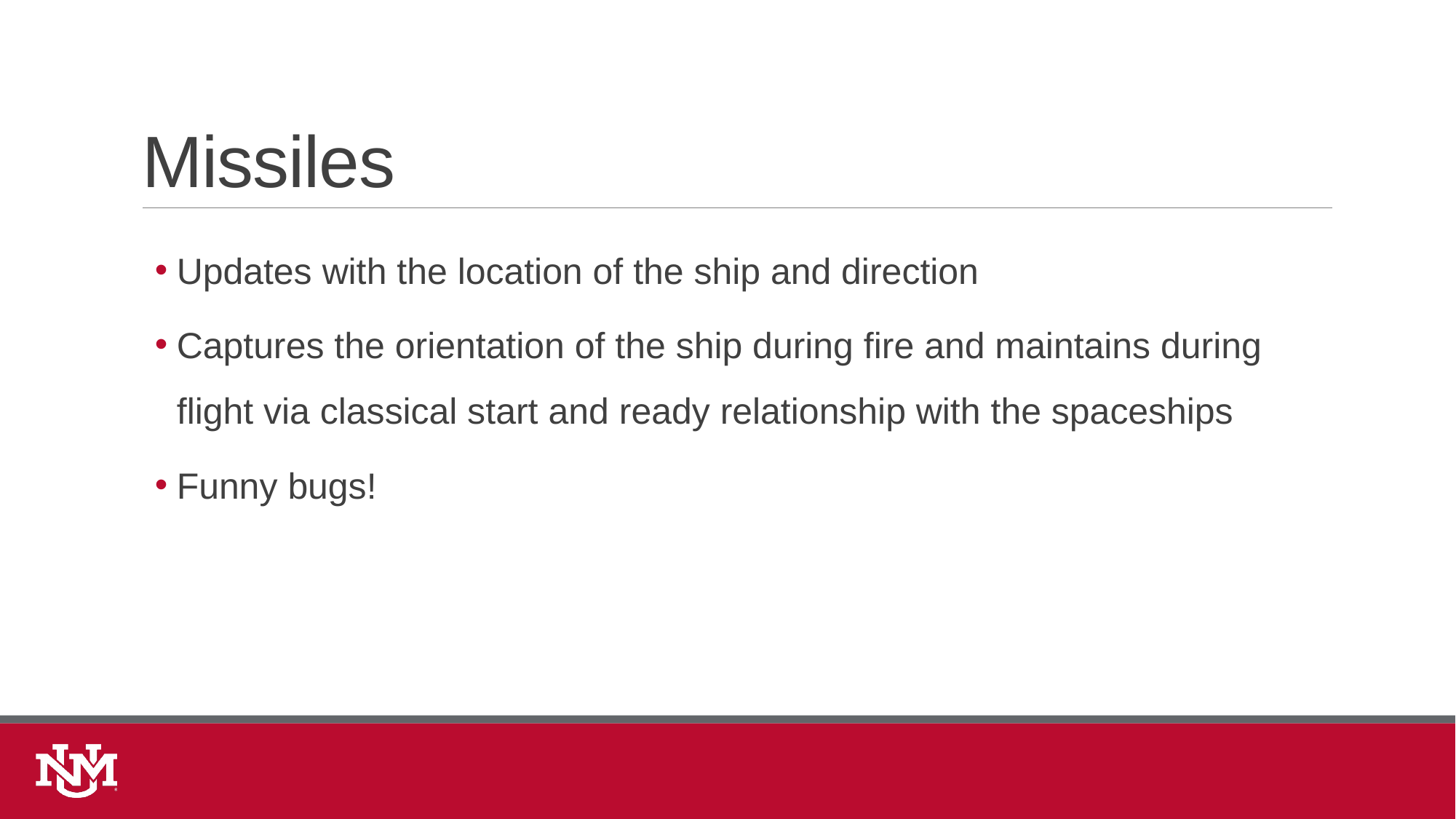

# Missiles
Updates with the location of the ship and direction
Captures the orientation of the ship during fire and maintains during flight via classical start and ready relationship with the spaceships
Funny bugs!